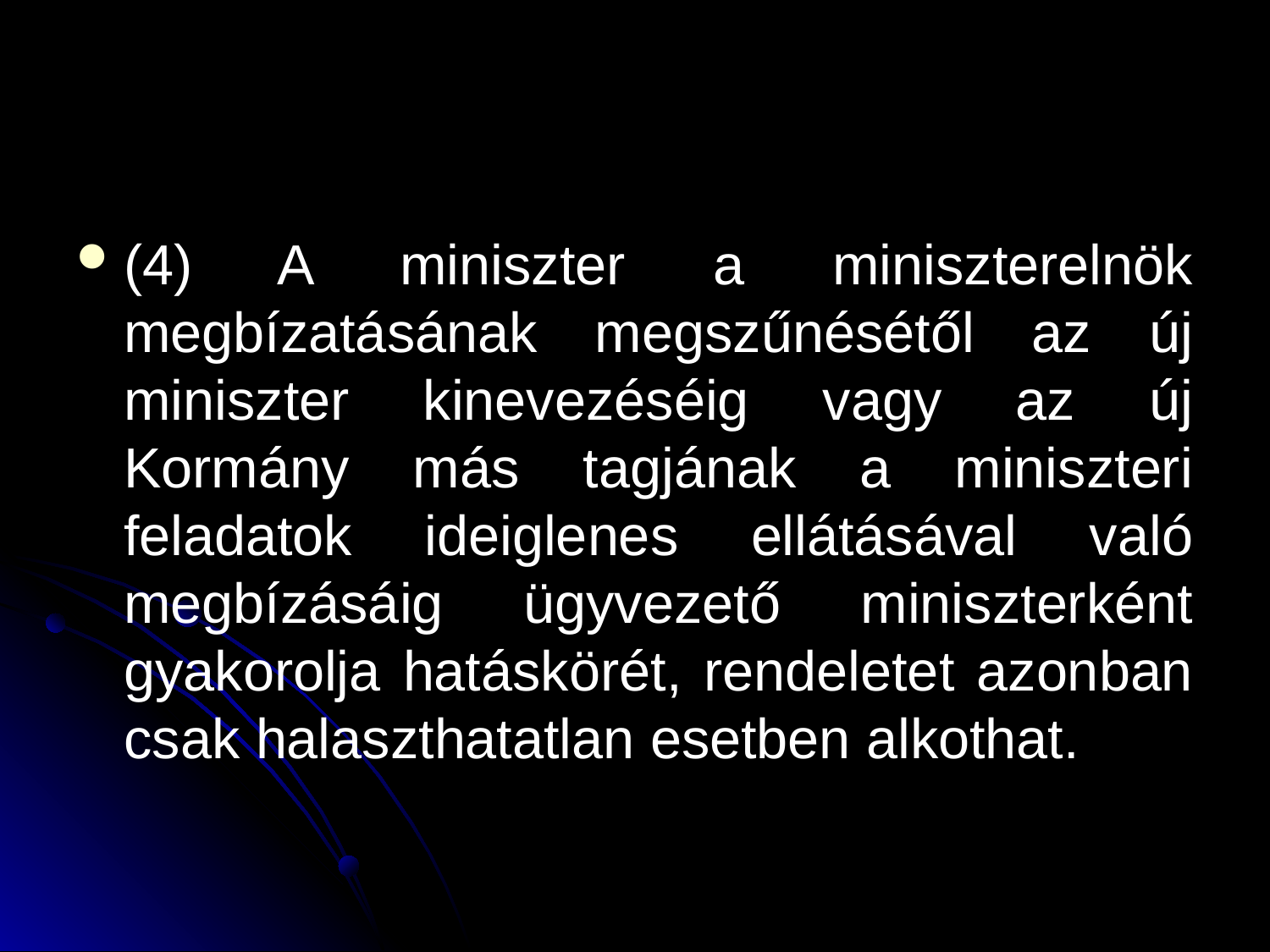

#
(4) A miniszter a miniszterelnök megbízatásának megszűnésétől az új miniszter kinevezéséig vagy az új Kormány más tagjának a miniszteri feladatok ideiglenes ellátásával való megbízásáig ügyvezető miniszterként gyakorolja hatáskörét, rendeletet azonban csak halaszthatatlan esetben alkothat.